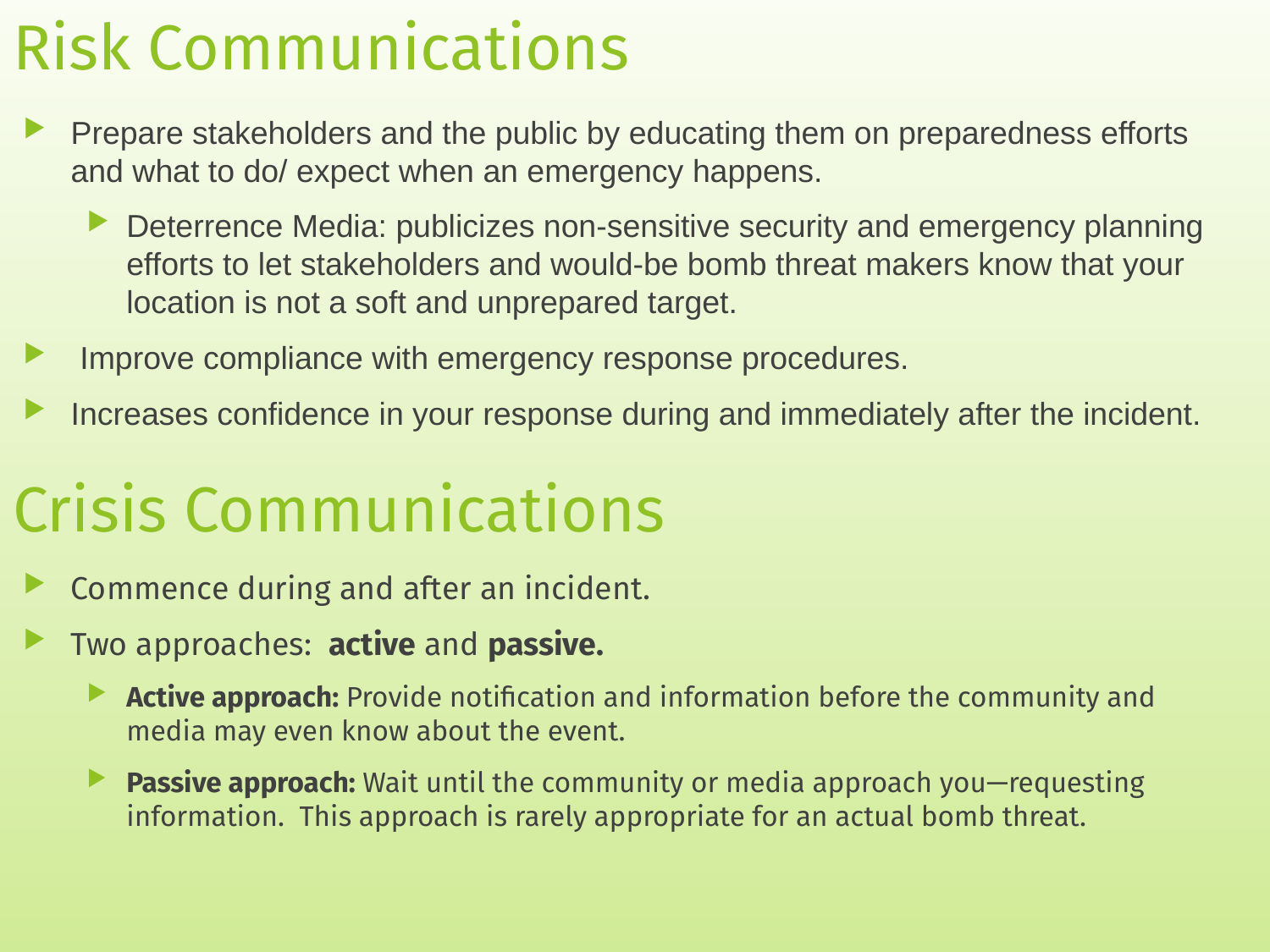

# Risk Communications
Prepare stakeholders and the public by educating them on preparedness efforts and what to do/ expect when an emergency happens.
Deterrence Media: publicizes non-sensitive security and emergency planning efforts to let stakeholders and would-be bomb threat makers know that your location is not a soft and unprepared target.
 Improve compliance with emergency response procedures.
Increases confidence in your response during and immediately after the incident.

Crisis Communications
Commence during and after an incident.
Two approaches:  active and passive.
Active approach: Provide notification and information before the community and media may even know about the event.
Passive approach: Wait until the community or media approach you—requesting information.  This approach is rarely appropriate for an actual bomb threat.

12